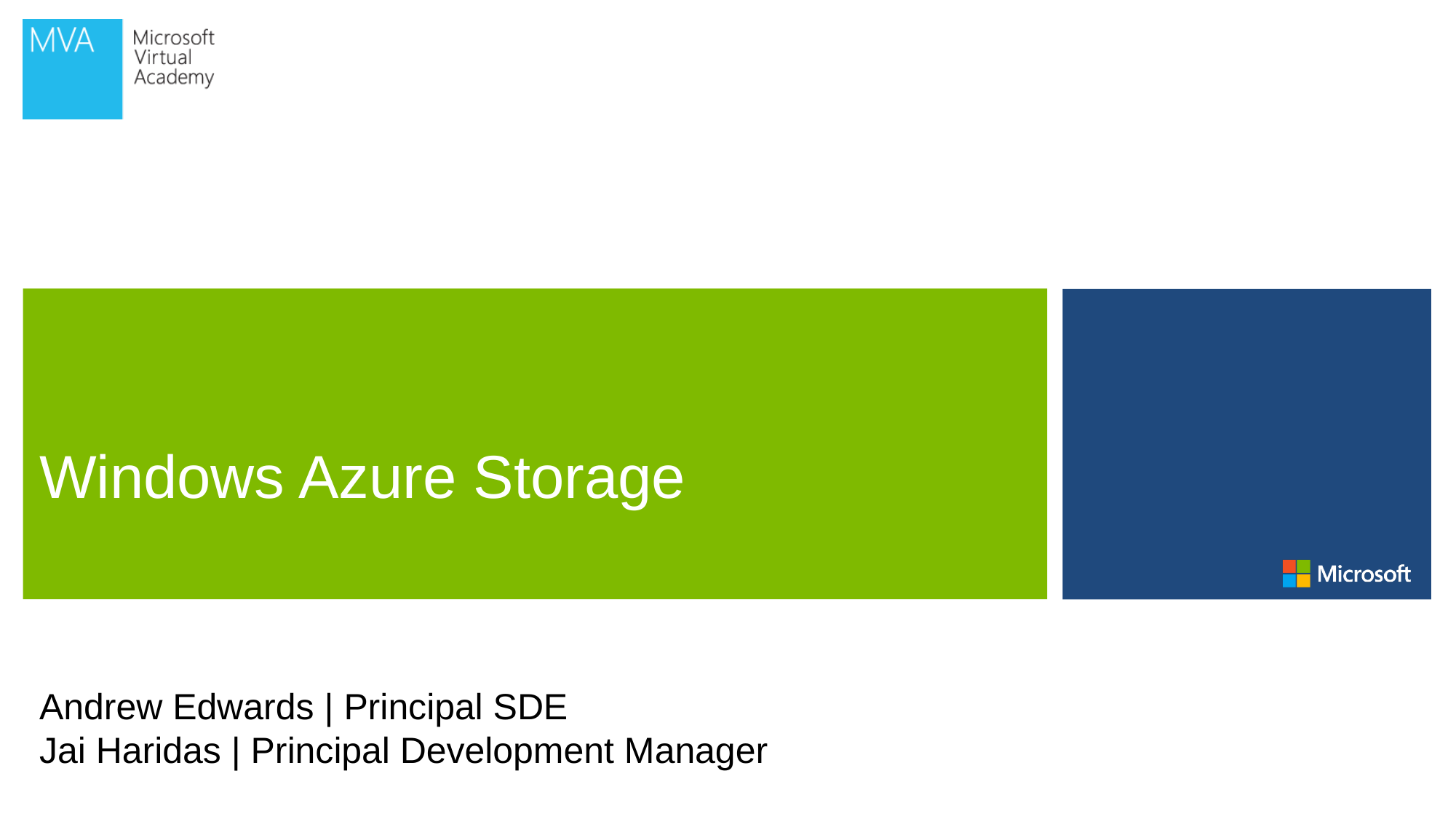

# Windows Azure Storage
Andrew Edwards | Principal SDE
Jai Haridas | Principal Development Manager